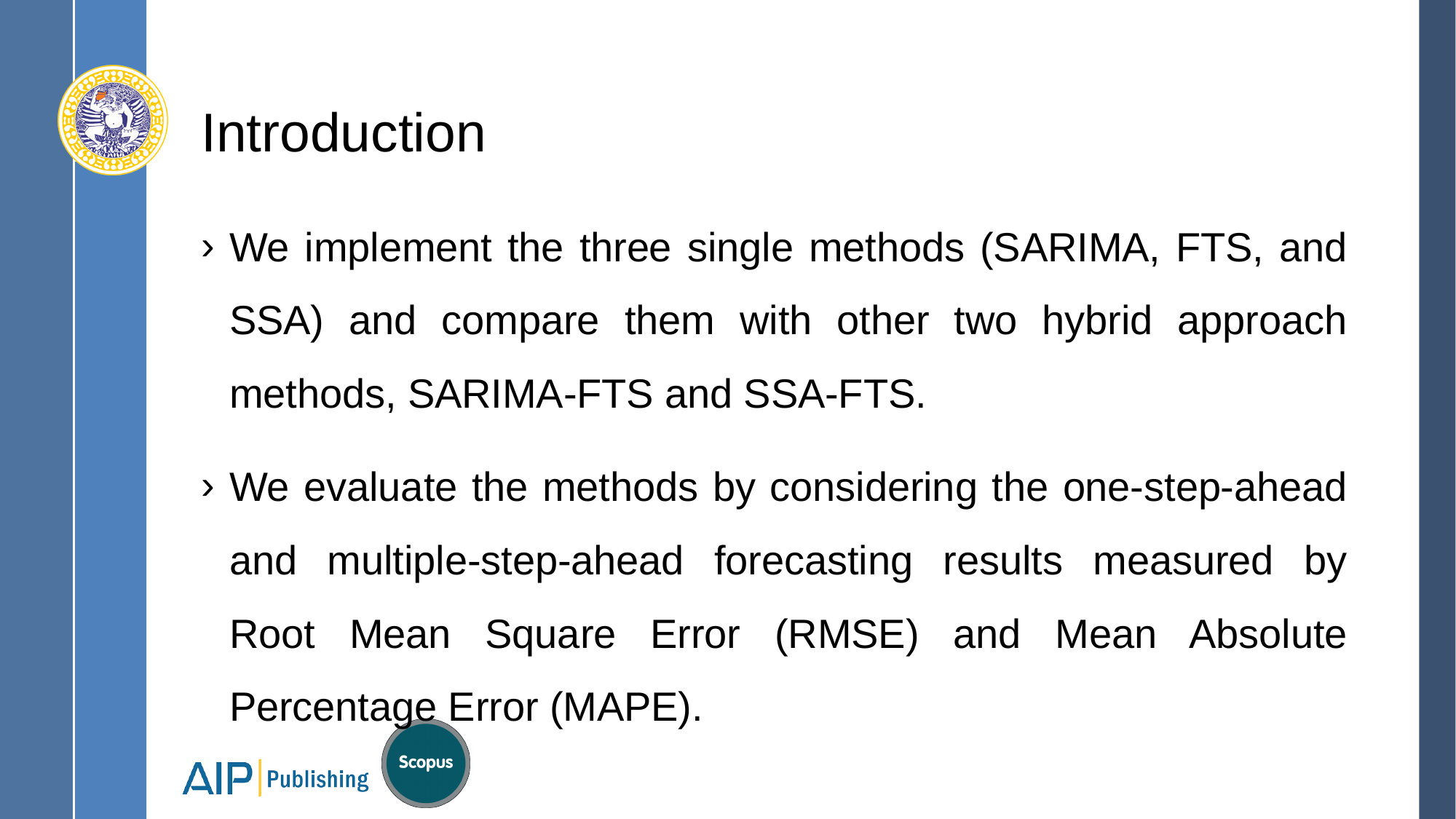

# Introduction
We implement the three single methods (SARIMA, FTS, and SSA) and compare them with other two hybrid approach methods, SARIMA-FTS and SSA-FTS.
We evaluate the methods by considering the one-step-ahead and multiple-step-ahead forecasting results measured by Root Mean Square Error (RMSE) and Mean Absolute Percentage Error (MAPE).